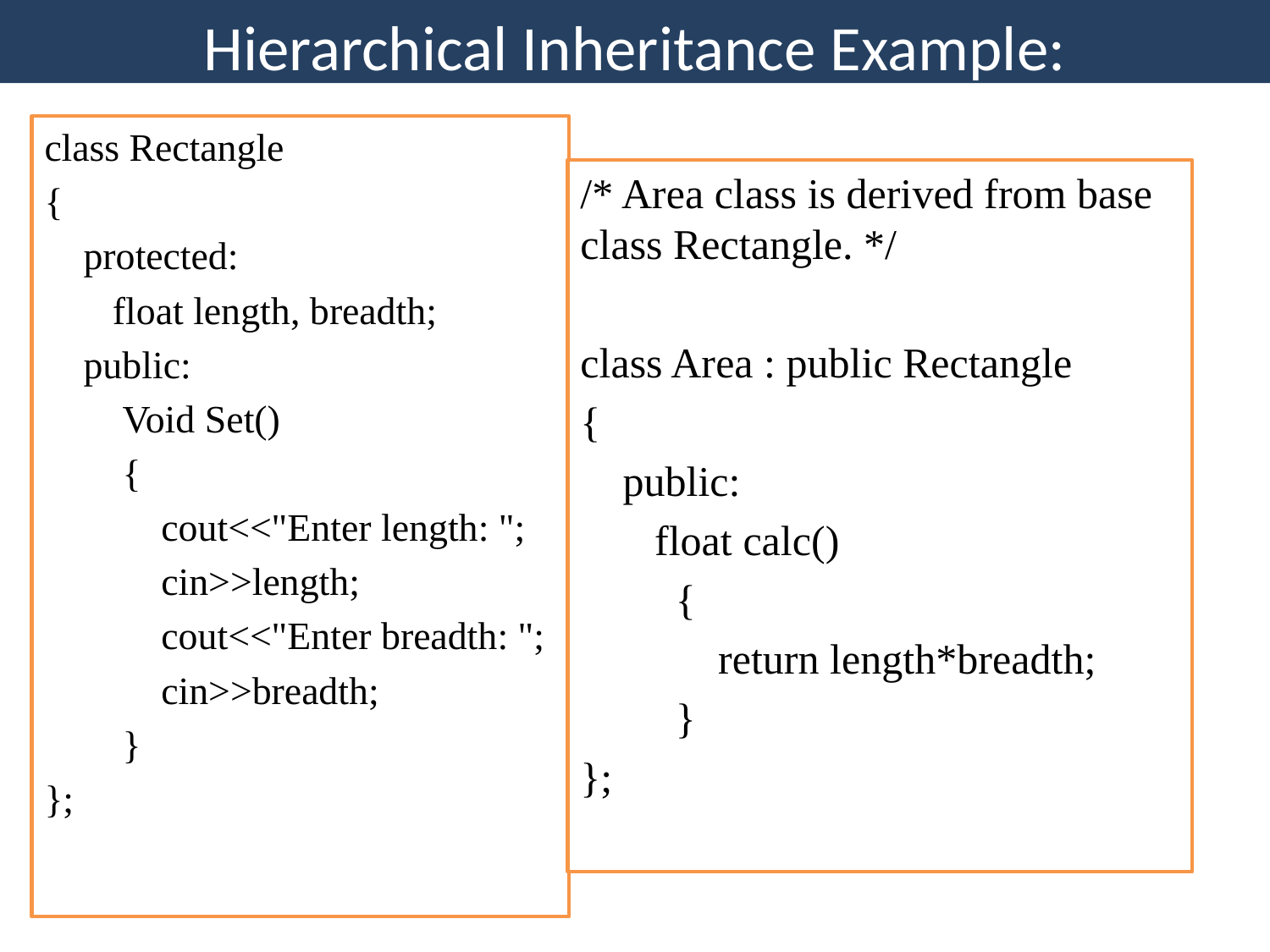

# Hierarchical Inheritance Example:

class Rectangle
{
    protected:
       float length, breadth;
    public:
        Void Set()
        {
            cout<<"Enter length: ";
            cin>>length;
            cout<<"Enter breadth: ";
            cin>>breadth;
        }
};
/* Area class is derived from base class Rectangle. */

class Area : public Rectangle
{
    public:
       float calc()
         {
             return length*breadth;
         }
};